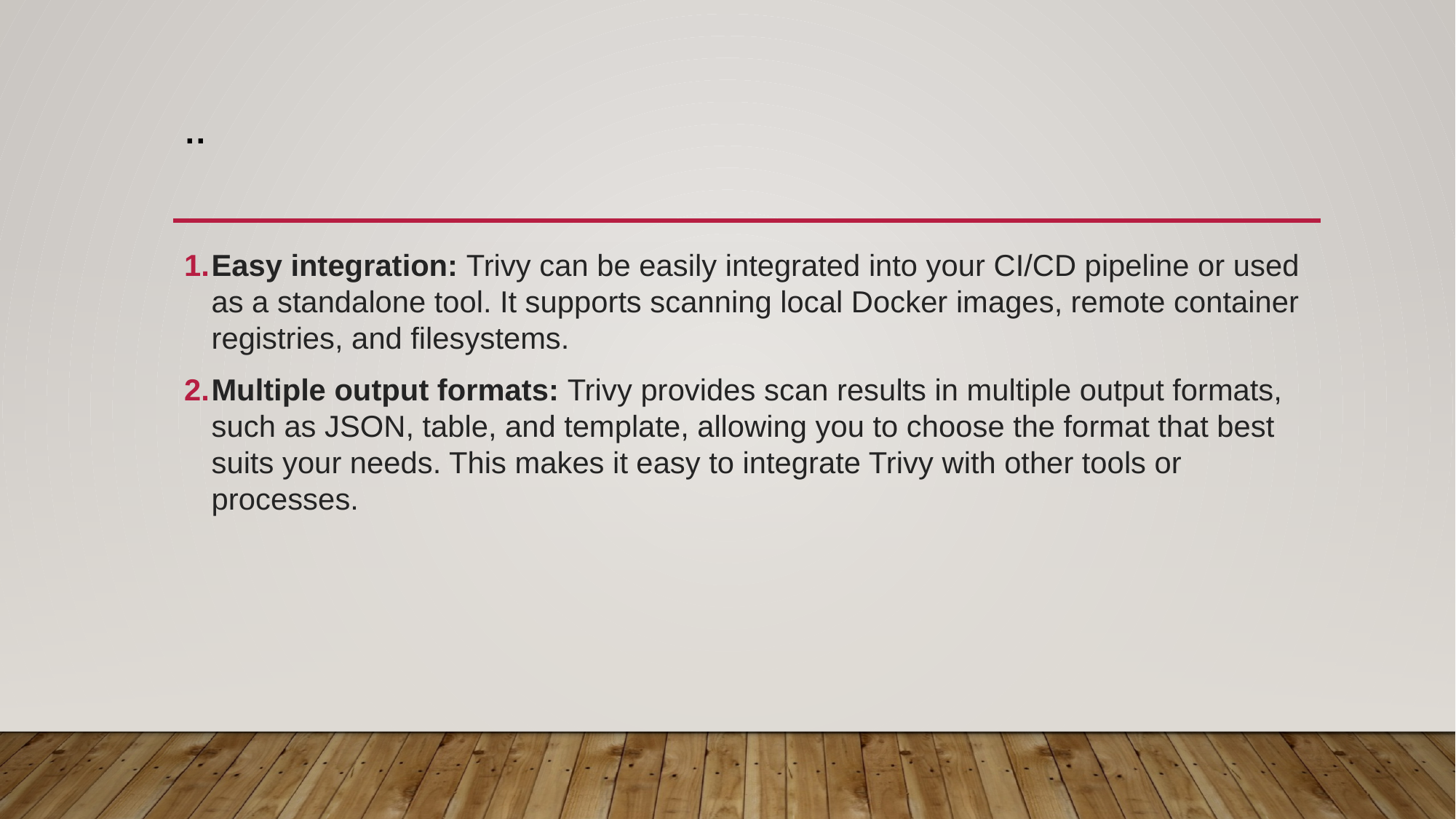

# ..
Easy integration: Trivy can be easily integrated into your CI/CD pipeline or used as a standalone tool. It supports scanning local Docker images, remote container registries, and filesystems.
Multiple output formats: Trivy provides scan results in multiple output formats, such as JSON, table, and template, allowing you to choose the format that best suits your needs. This makes it easy to integrate Trivy with other tools or processes.